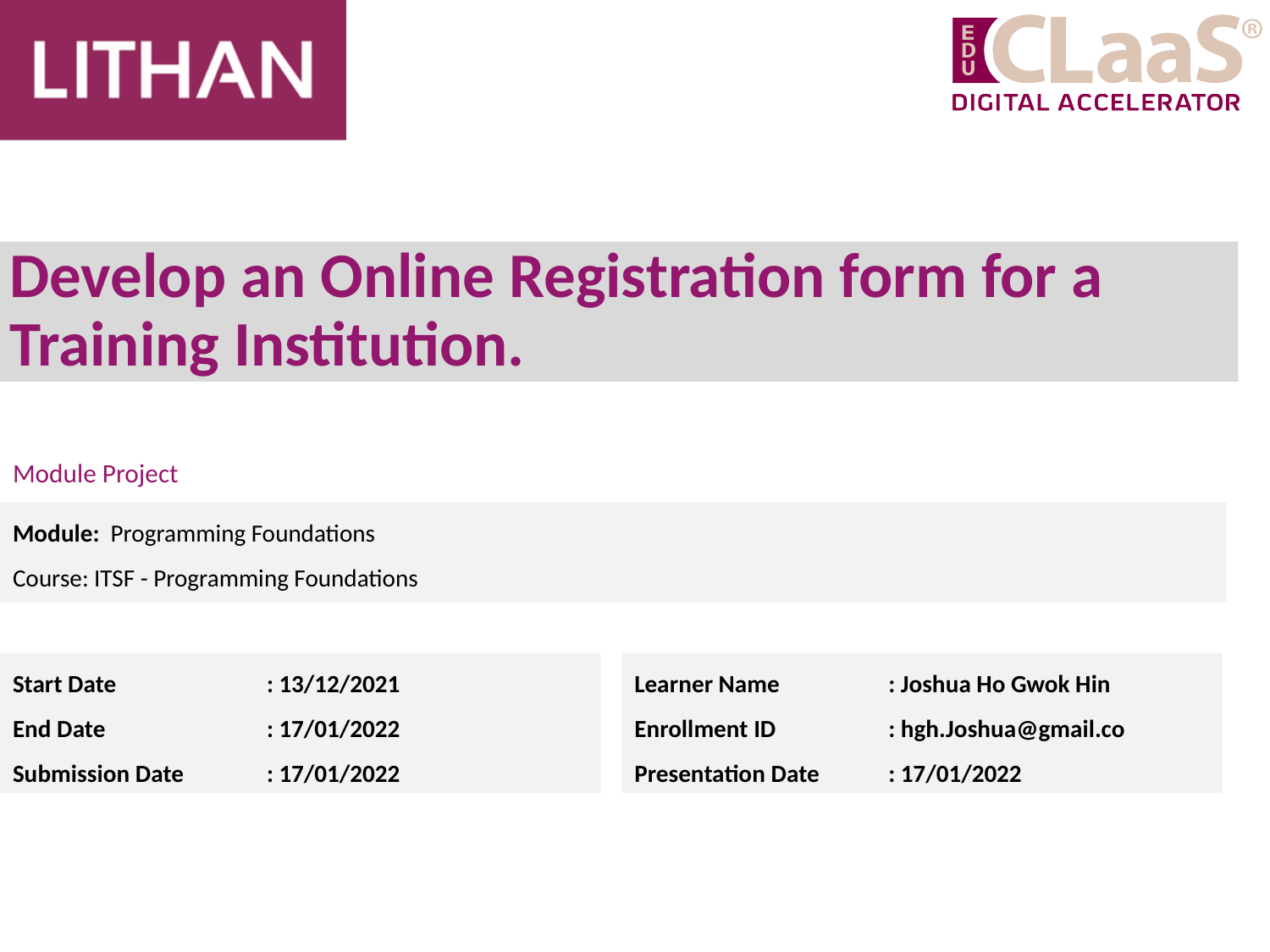

Develop an Online Registration form for a Training Institution.
Module Project
Module:  Programming Foundations
Course: ITSF - Programming Foundations
Start Date		: 13/12/2021
End Date		: 17/01/2022
Submission Date	: 17/01/2022

Learner Name	: Joshua Ho Gwok Hin
Enrollment ID	: hgh.Joshua@gmail.co
Presentation Date	: 17/01/2022